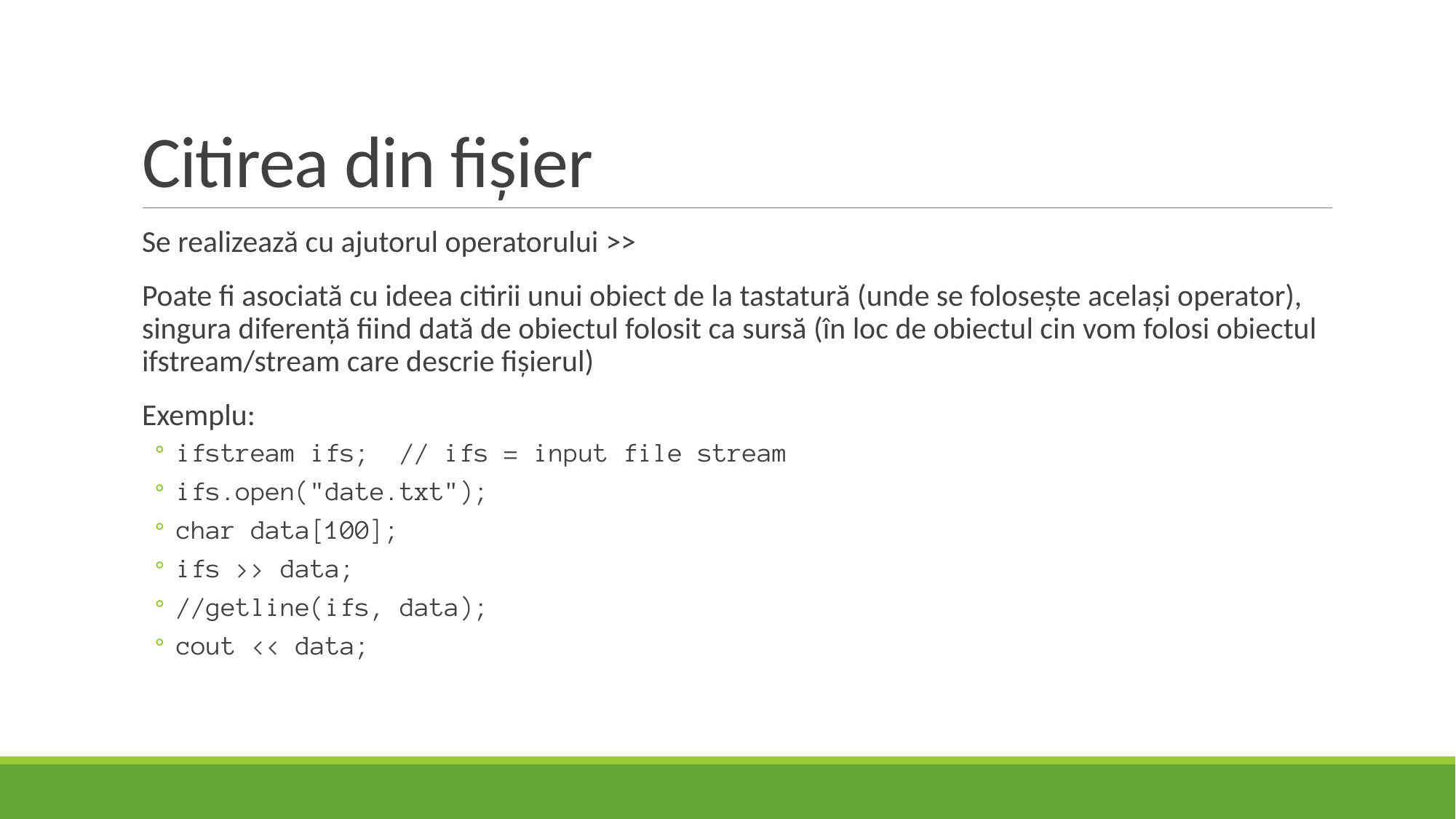

# Citirea din fișier
Se realizează cu ajutorul operatorului >>
Poate fi asociată cu ideea citirii unui obiect de la tastatură (unde se folosește același operator), singura diferență fiind dată de obiectul folosit ca sursă (în loc de obiectul cin vom folosi obiectul ifstream/stream care descrie fișierul)
Exemplu:
ifstream ifs;  // ifs = input file stream
ifs.open("date.txt");
char data[100];
ifs >> data;
//getline(ifs, data);
cout << data;